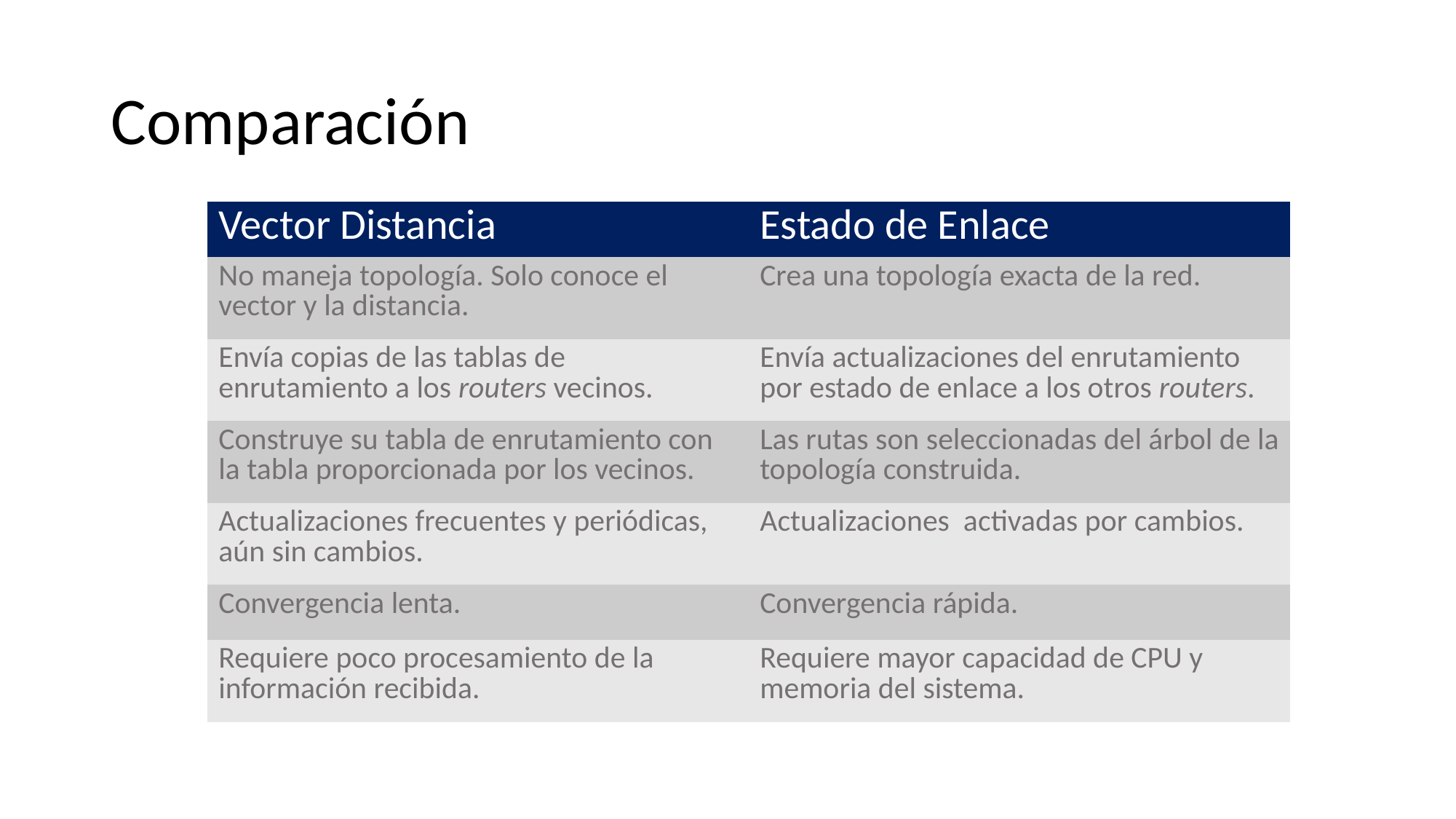

# Comparación
| Vector Distancia | Estado de Enlace |
| --- | --- |
| No maneja topología. Solo conoce el vector y la distancia. | Crea una topología exacta de la red. |
| Envía copias de las tablas de enrutamiento a los routers vecinos. | Envía actualizaciones del enrutamiento por estado de enlace a los otros routers. |
| Construye su tabla de enrutamiento con la tabla proporcionada por los vecinos. | Las rutas son seleccionadas del árbol de la topología construida. |
| Actualizaciones frecuentes y periódicas, aún sin cambios. | Actualizaciones activadas por cambios. |
| Convergencia lenta. | Convergencia rápida. |
| Requiere poco procesamiento de la información recibida. | Requiere mayor capacidad de CPU y memoria del sistema. |
lunes, 19 de agosto de 2019